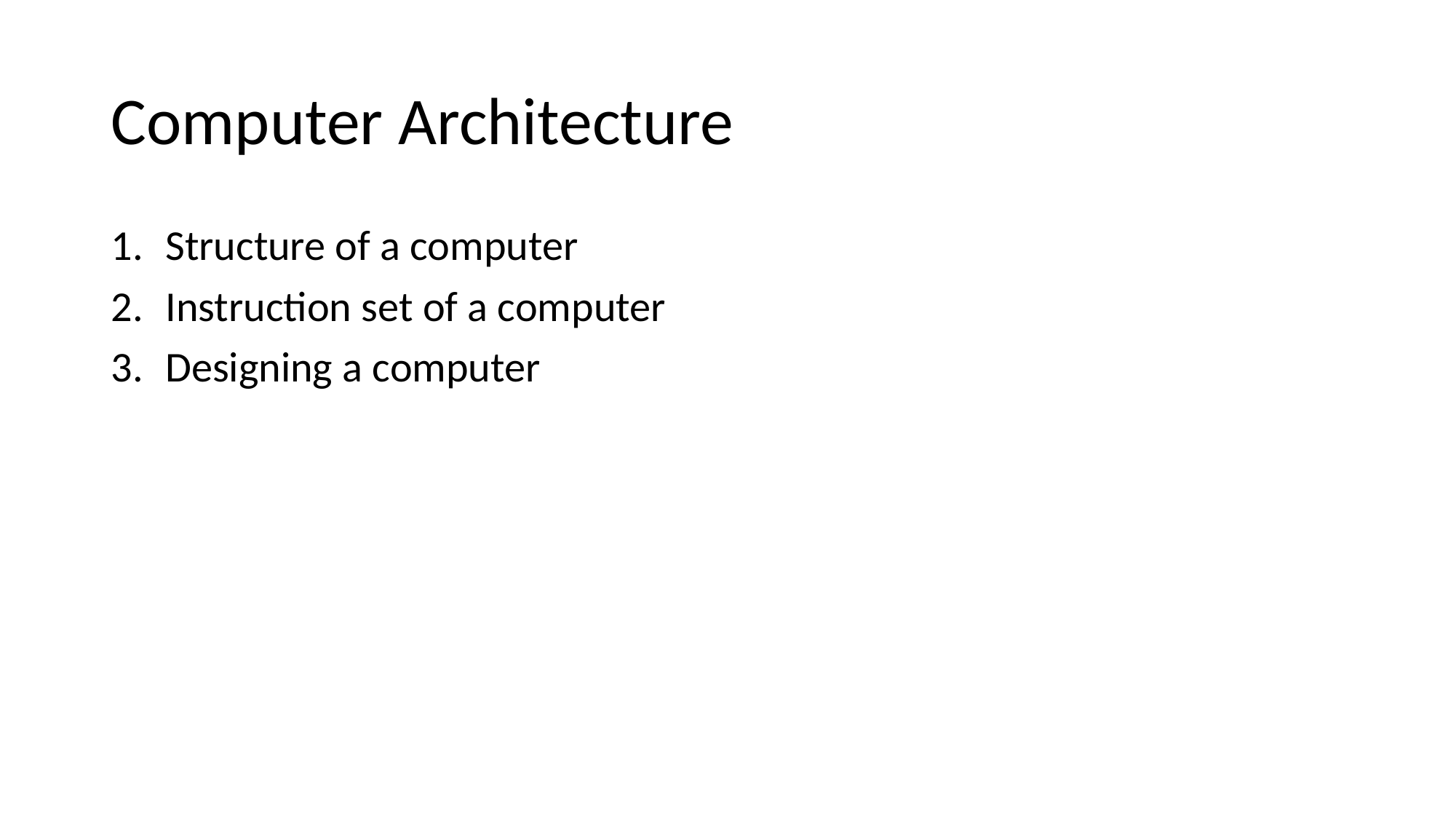

# Computer Architecture
Structure of a computer
Instruction set of a computer
Designing a computer